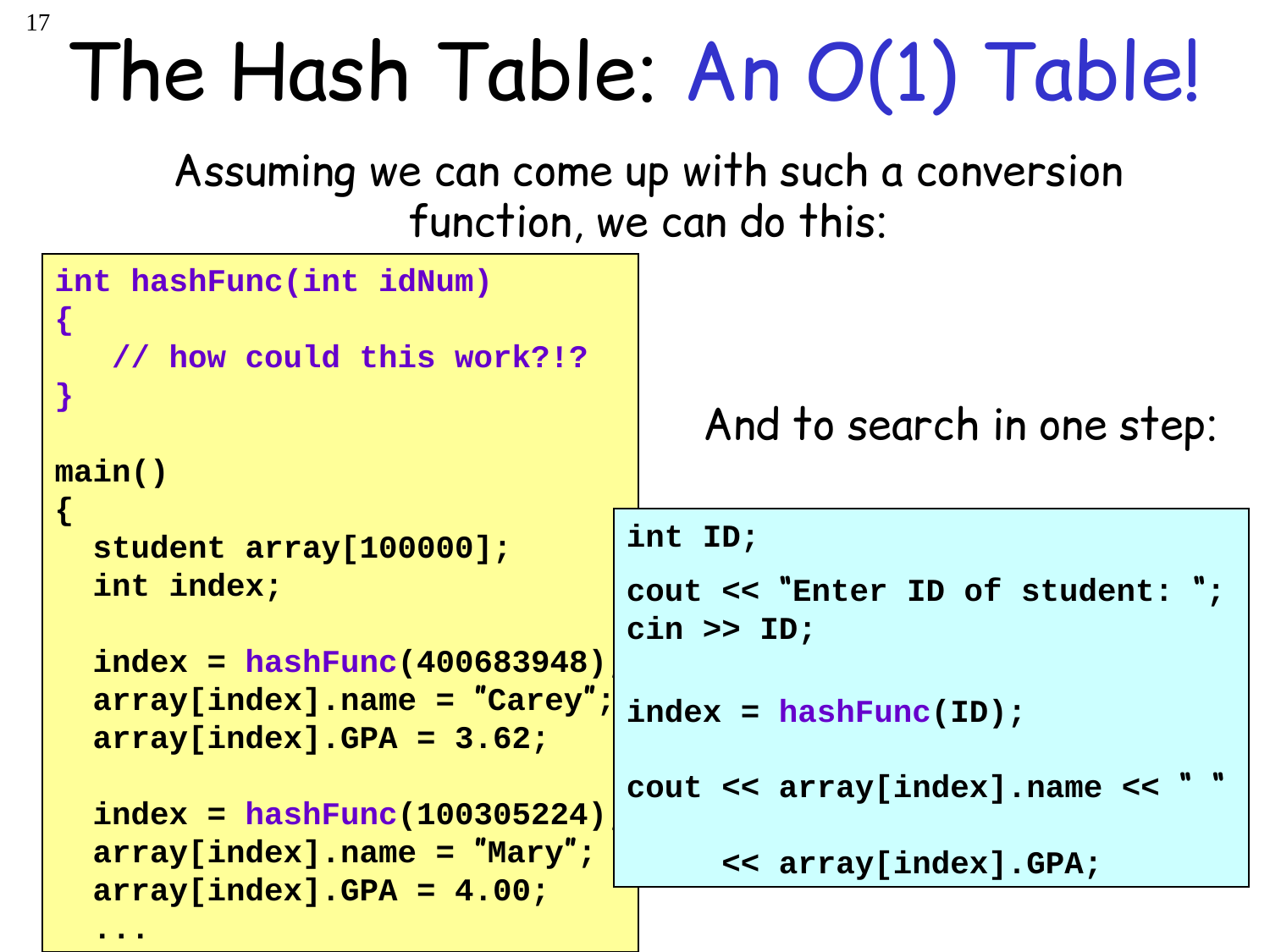

17
# The Hash Table: An O(1) Table!
Assuming we can come up with such a conversion function, we can do this:
int hashFunc(int idNum)
{
   // how could this work?!?
}

main()
{
  student array[100000];
  int index;

  index = hashFunc(400683948);
  array[index].name = ”Carey”;
  array[index].GPA = 3.62;

  index = hashFunc(100305224);
  array[index].name = ”Mary”;
  array[index].GPA = 4.00;
  ...
And to search in one step:
int ID;
cout << “Enter ID of student: “;
cin >> ID;

index = hashFunc(ID);
cout << array[index].name << “ “
     << array[index].GPA;